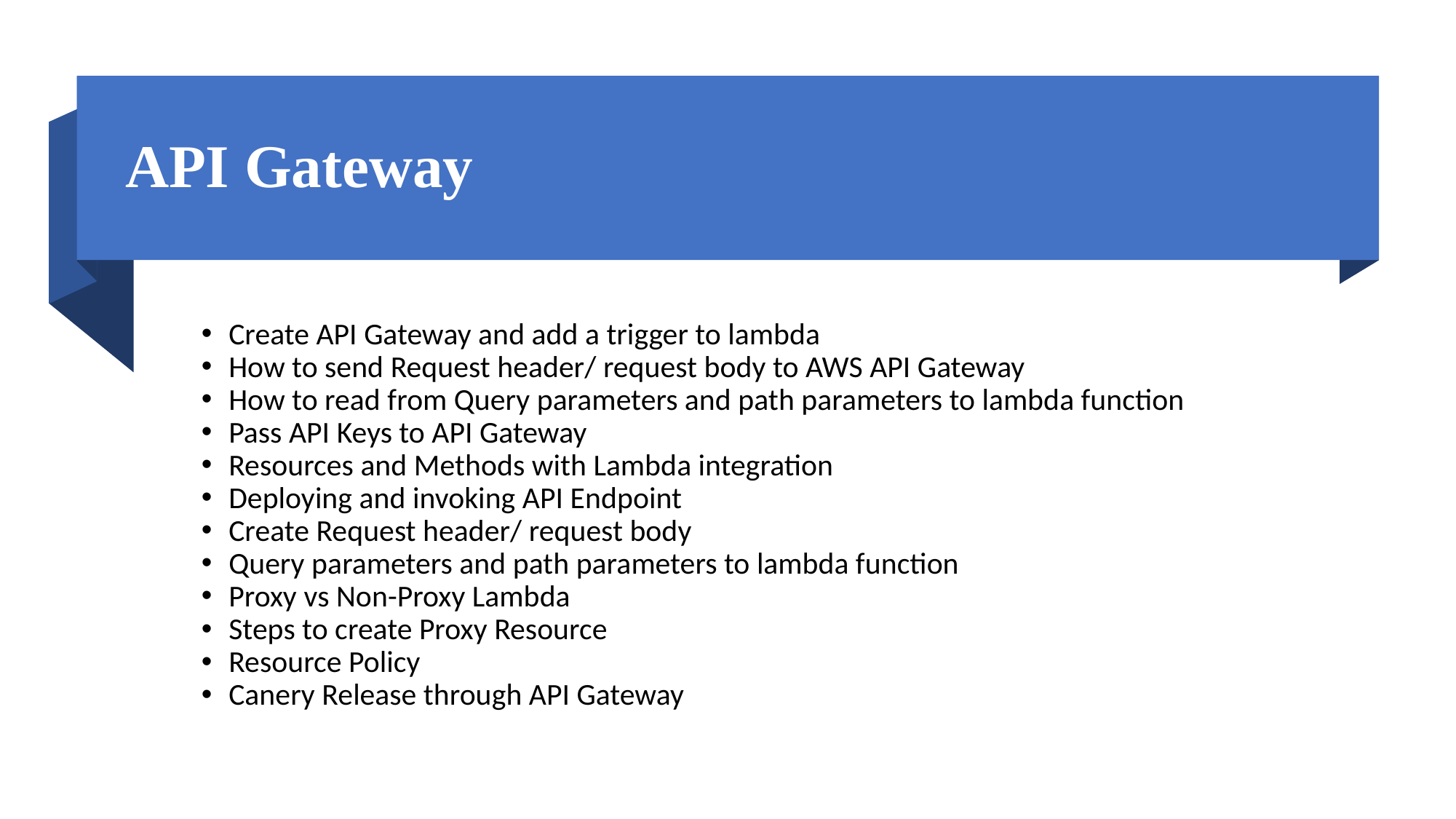

# API Gateway

Create API Gateway and add a trigger to lambda
How to send Request header/ request body to AWS API Gateway
How to read from Query parameters and path parameters to lambda function
Pass API Keys to API Gateway
Resources and Methods with Lambda integration
Deploying and invoking API Endpoint
Create Request header/ request body
Query parameters and path parameters to lambda function
Proxy vs Non-Proxy Lambda
Steps to create Proxy Resource
Resource Policy
Canery Release through API Gateway